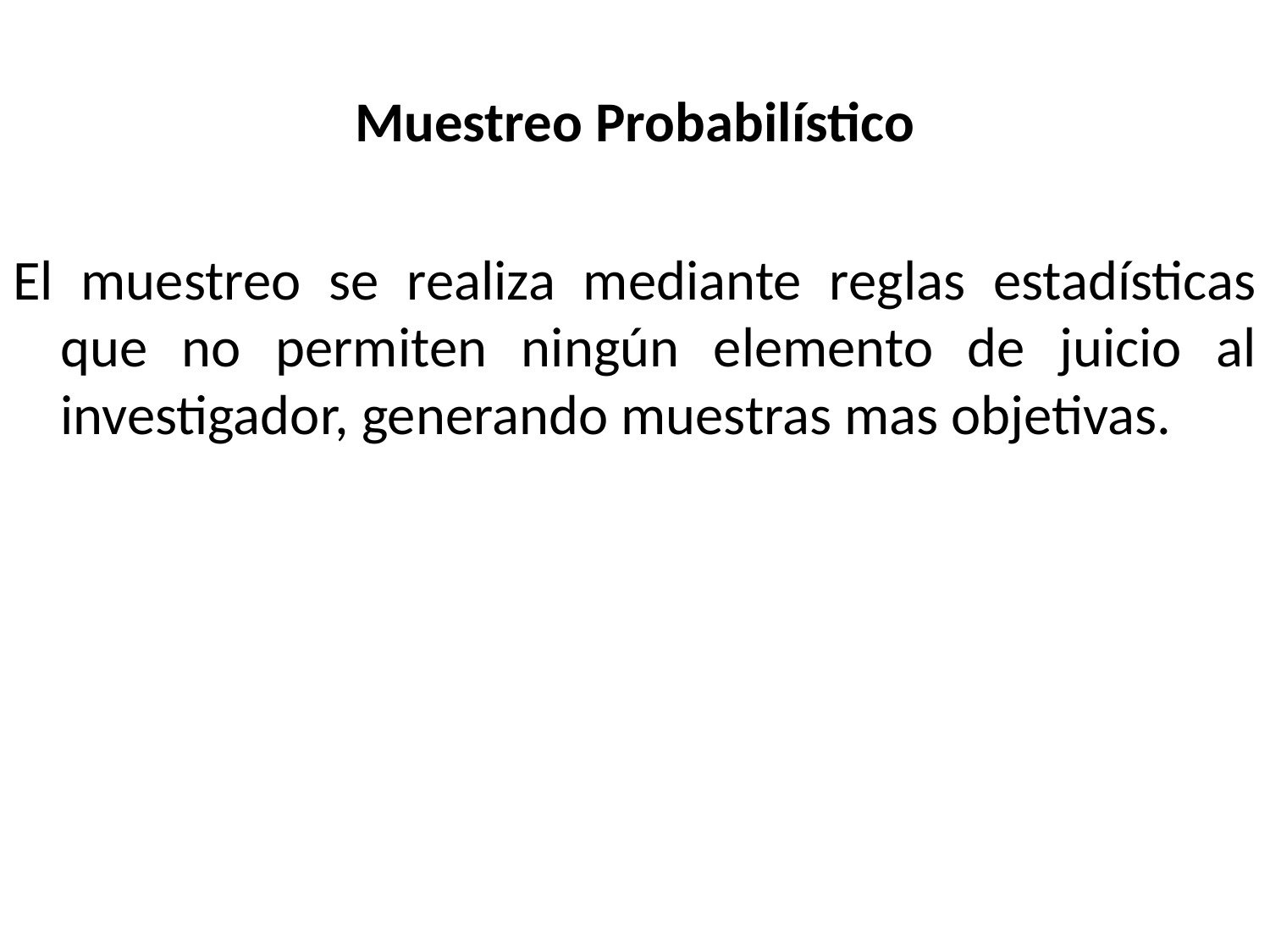

Muestreo Probabilístico

El muestreo se realiza mediante reglas estadísticas que no permiten ningún elemento de juicio al investigador, generando muestras mas objetivas.